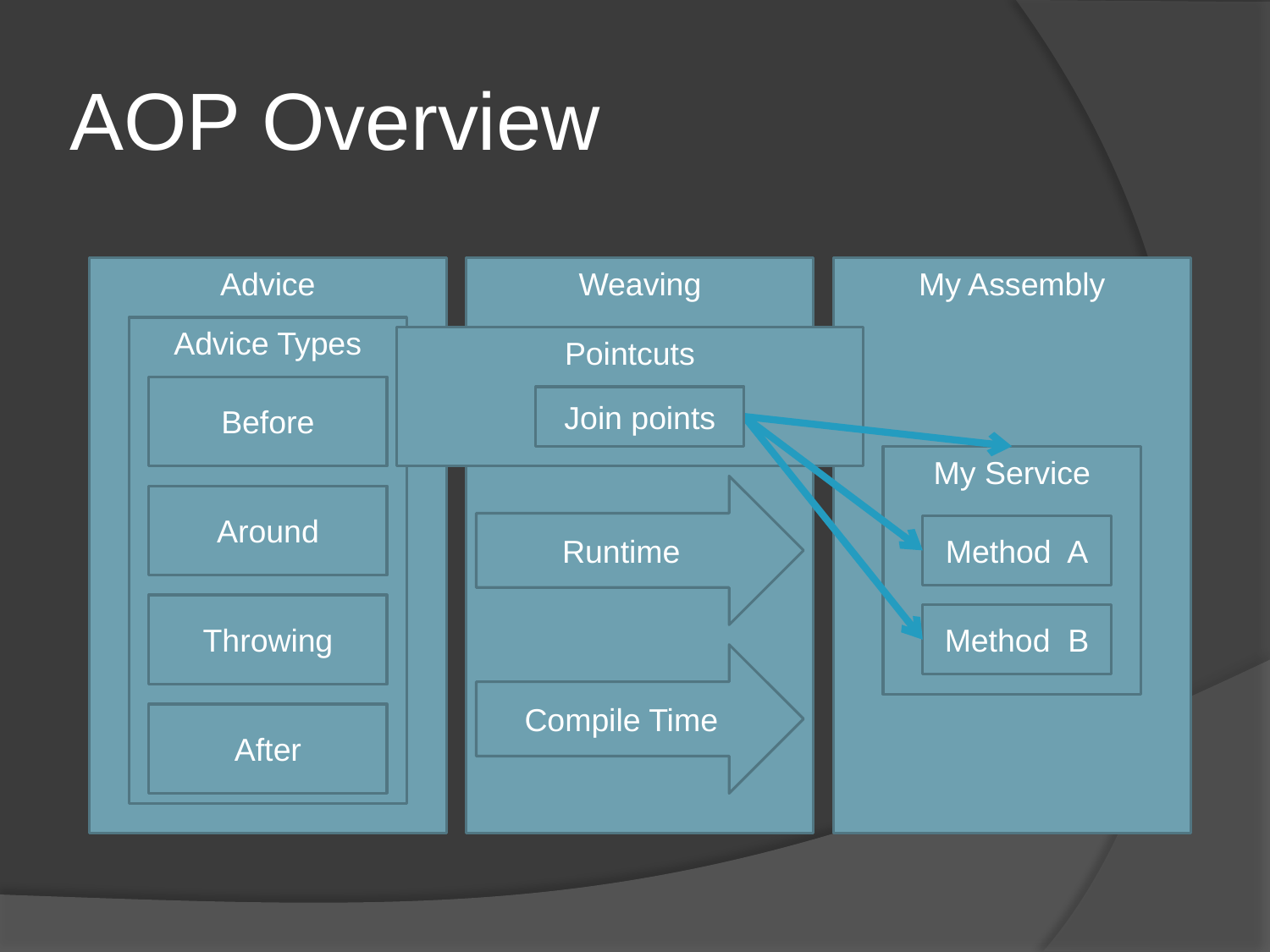

# AOP Overview
Advice
Weaving
My Assembly
Advice Types
Pointcuts
Before
Join points
My Service
Runtime
Around
Method  A
Throwing
Method  B
Compile Time
After